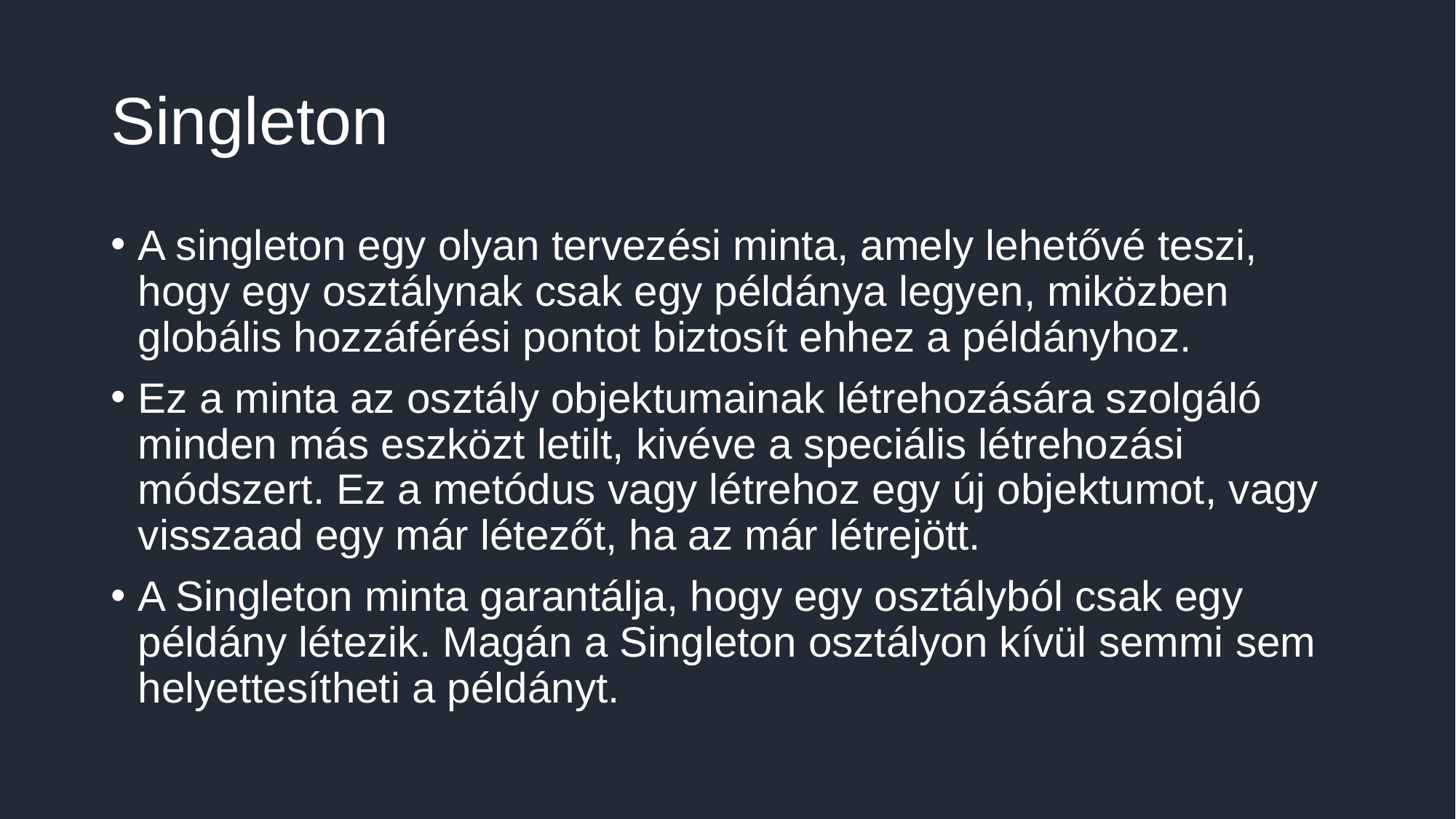

# Singleton
A singleton egy olyan tervezési minta, amely lehetővé teszi, hogy egy osztálynak csak egy példánya legyen, miközben globális hozzáférési pontot biztosít ehhez a példányhoz.
Ez a minta az osztály objektumainak létrehozására szolgáló minden más eszközt letilt, kivéve a speciális létrehozási módszert. Ez a metódus vagy létrehoz egy új objektumot, vagy visszaad egy már létezőt, ha az már létrejött.
A Singleton minta garantálja, hogy egy osztályból csak egy példány létezik. Magán a Singleton osztályon kívül semmi sem helyettesítheti a példányt.